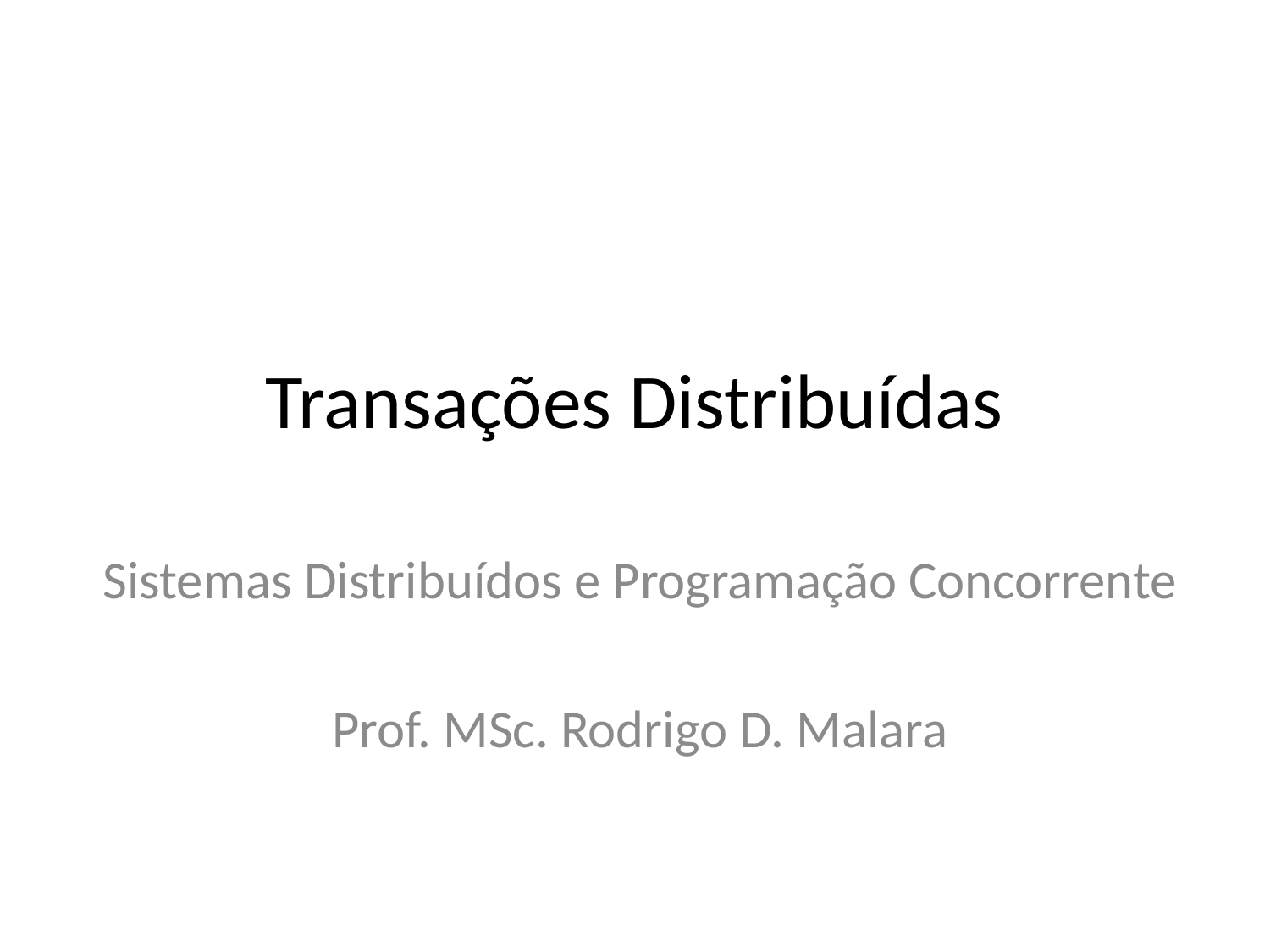

# Transações Distribuídas
Sistemas Distribuídos e Programação Concorrente

Prof. MSc. Rodrigo D. Malara